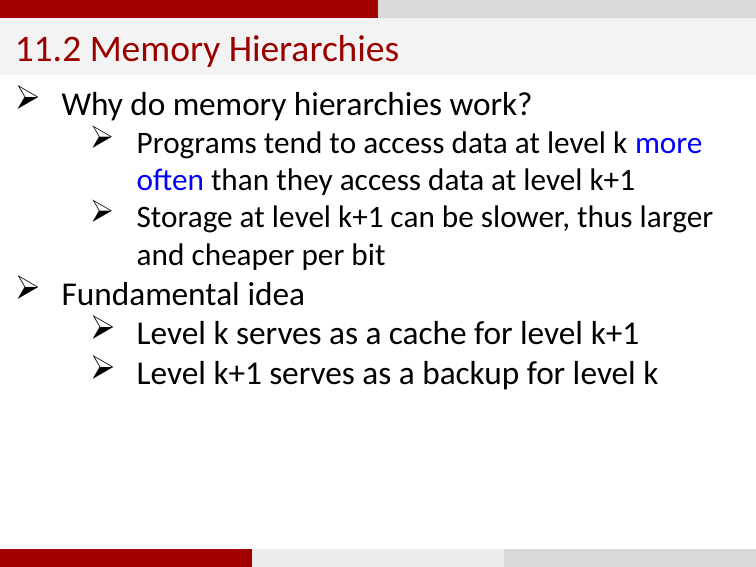

11.2 Memory Hierarchies
Why do memory hierarchies work?
Programs tend to access data at level k more often than they access data at level k+1
Storage at level k+1 can be slower, thus larger and cheaper per bit
Fundamental idea
Level k serves as a cache for level k+1
Level k+1 serves as a backup for level k

69